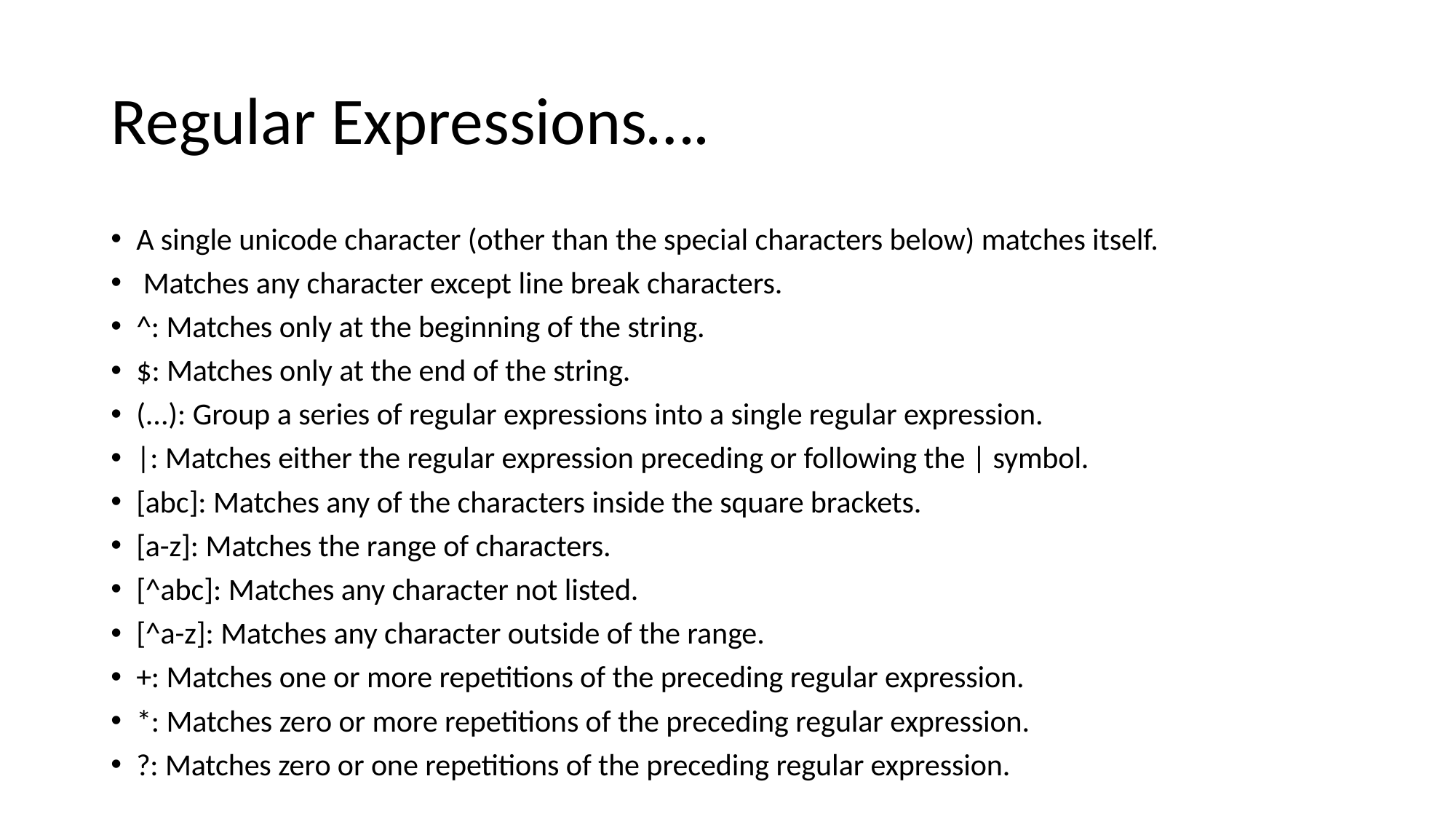

# Regular Expressions….
A single unicode character (other than the special characters below) matches itself.
 Matches any character except line break characters.
^: Matches only at the beginning of the string.
$: Matches only at the end of the string.
(...): Group a series of regular expressions into a single regular expression.
|: Matches either the regular expression preceding or following the | symbol.
[abc]: Matches any of the characters inside the square brackets.
[a-z]: Matches the range of characters.
[^abc]: Matches any character not listed.
[^a-z]: Matches any character outside of the range.
+: Matches one or more repetitions of the preceding regular expression.
*: Matches zero or more repetitions of the preceding regular expression.
?: Matches zero or one repetitions of the preceding regular expression.